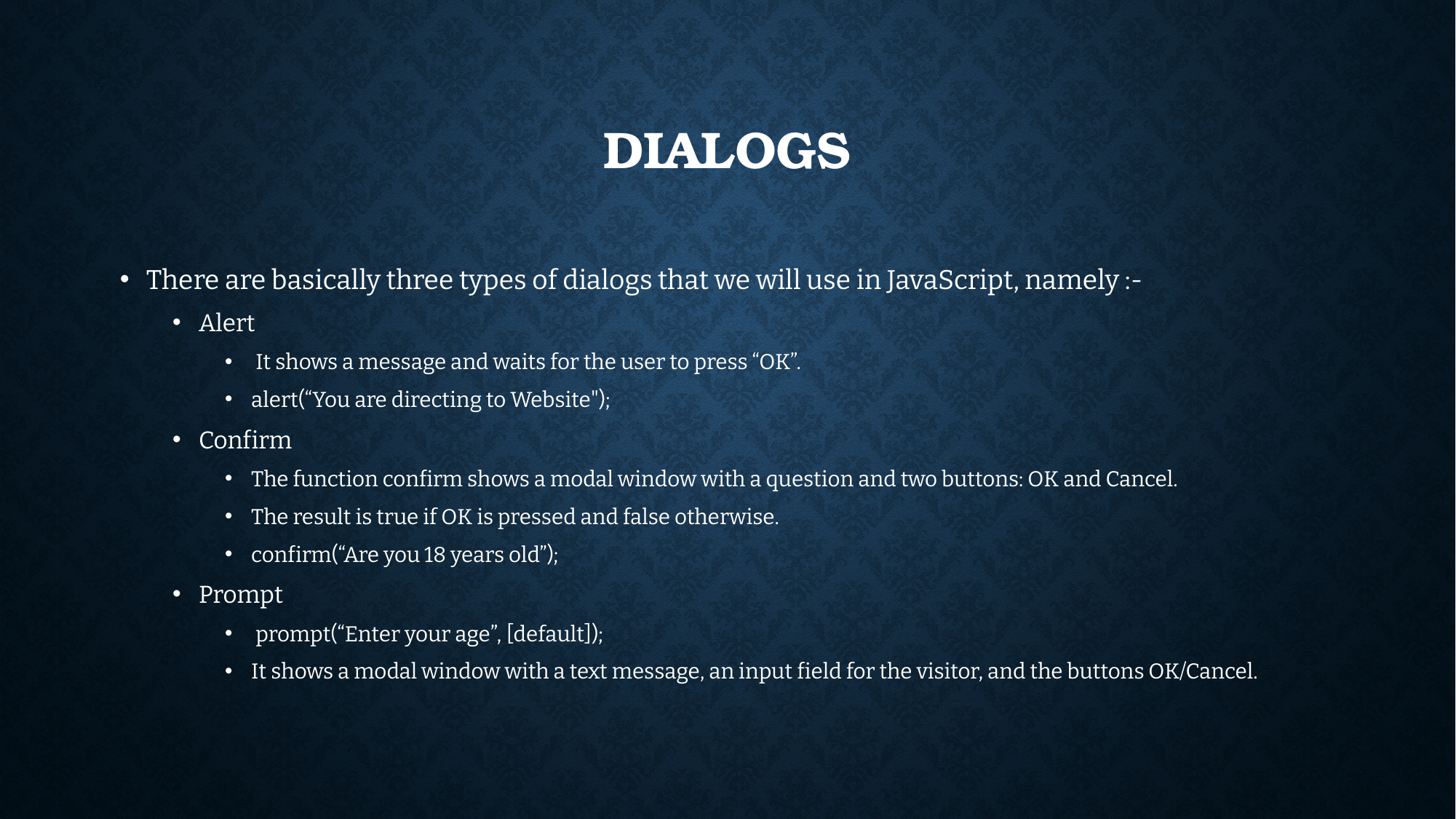

# Dialogs
There are basically three types of dialogs that we will use in JavaScript, namely :-
Alert
 It shows a message and waits for the user to press “OK”.
alert(“You are directing to Website");
Confirm
The function confirm shows a modal window with a question and two buttons: OK and Cancel.
The result is true if OK is pressed and false otherwise.
confirm(“Are you 18 years old”);
Prompt
 prompt(“Enter your age”, [default]);
It shows a modal window with a text message, an input field for the visitor, and the buttons OK/Cancel.